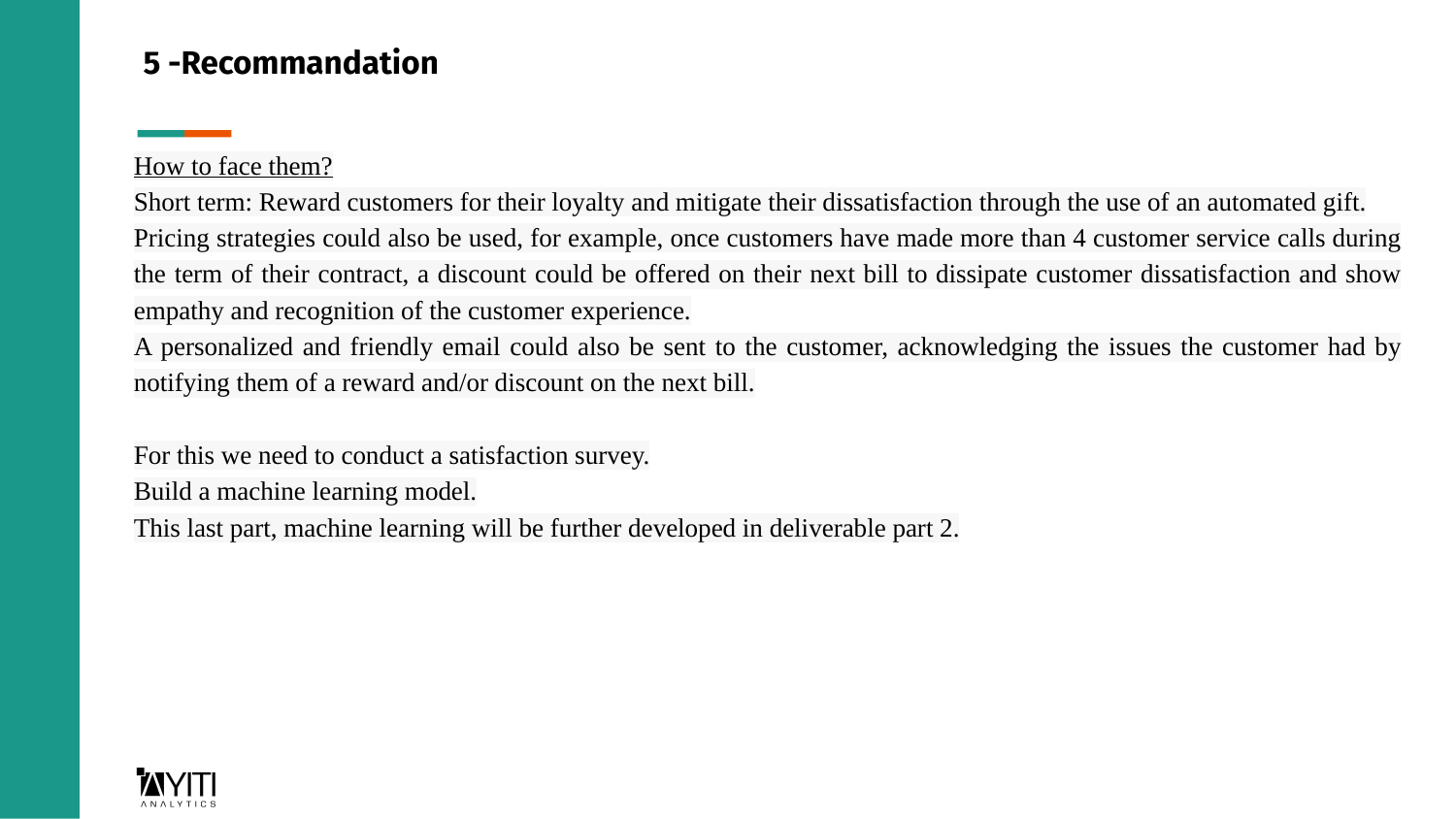

# 5 -Recommandation
How to face them?
Short term: Reward customers for their loyalty and mitigate their dissatisfaction through the use of an automated gift.
Pricing strategies could also be used, for example, once customers have made more than 4 customer service calls during the term of their contract, a discount could be offered on their next bill to dissipate customer dissatisfaction and show empathy and recognition of the customer experience.
A personalized and friendly email could also be sent to the customer, acknowledging the issues the customer had by notifying them of a reward and/or discount on the next bill.

For this we need to conduct a satisfaction survey.
Build a machine learning model.
This last part, machine learning will be further developed in deliverable part 2.